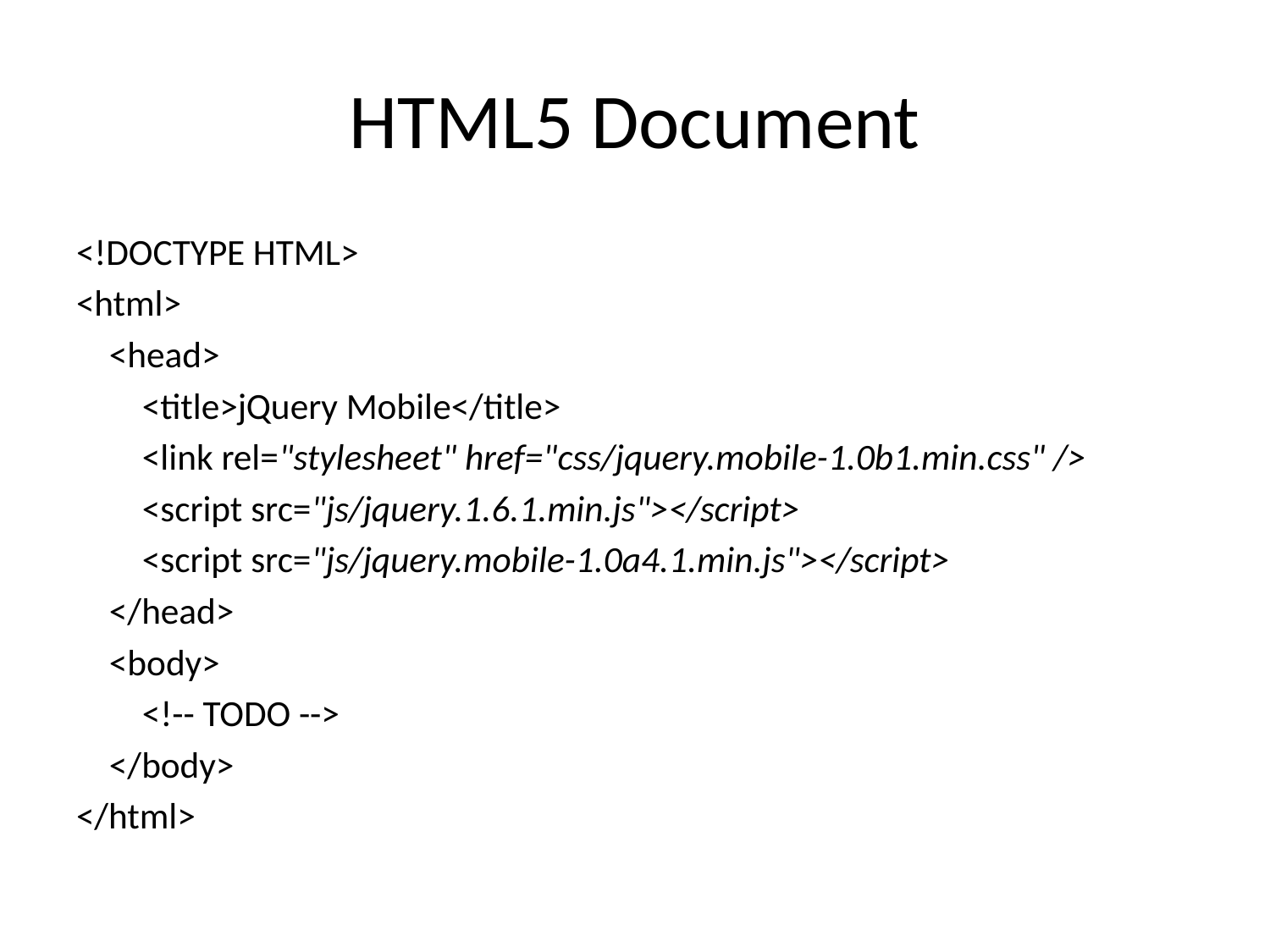

# HTML5 Document
<!DOCTYPE HTML>
<html>
    <head>
        <title>jQuery Mobile</title>
        <link rel="stylesheet" href="css/jquery.mobile-1.0b1.min.css" />
        <script src="js/jquery.1.6.1.min.js"></script>
        <script src="js/jquery.mobile-1.0a4.1.min.js"></script>
    </head>
    <body>
        <!-- TODO -->
    </body>
</html>